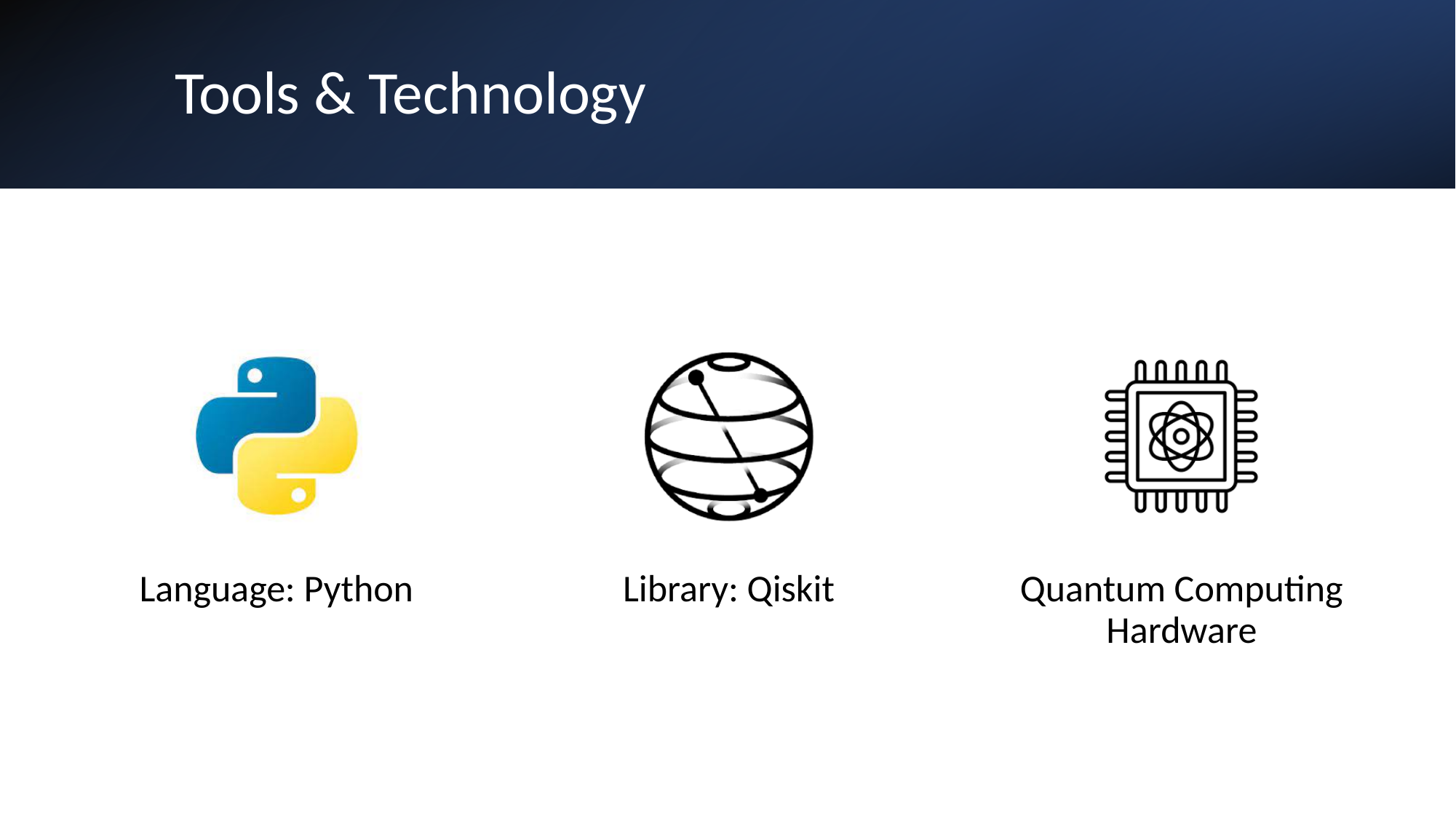

# Tools & Technology
Language: Python
Library: Qiskit
Quantum Computing Hardware